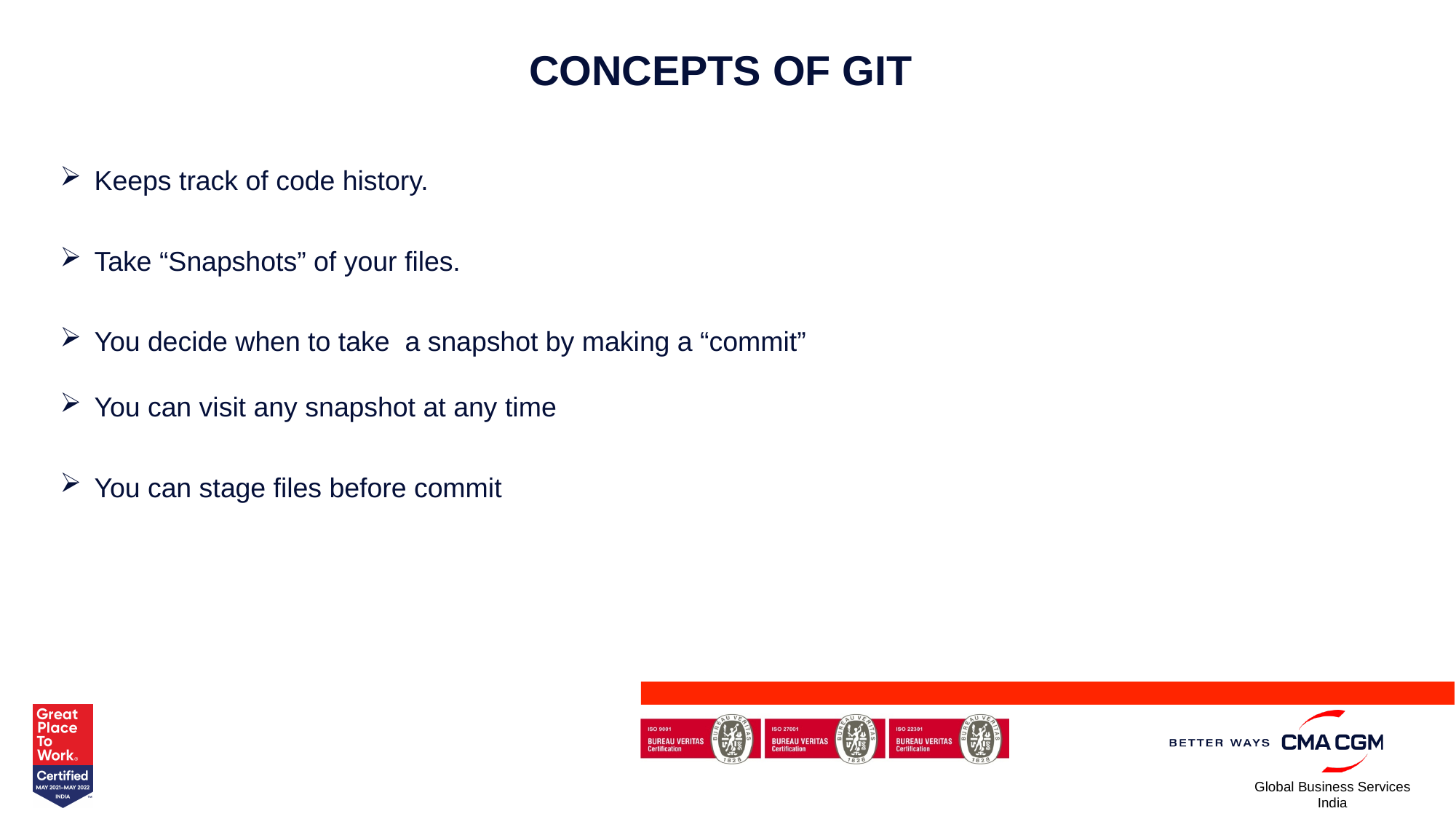

# CONCEPTS OF GIT
Keeps track of code history.

Take “Snapshots” of your files.

You decide when to take  a snapshot by making a “commit”
You can visit any snapshot at any time

You can stage files before commit